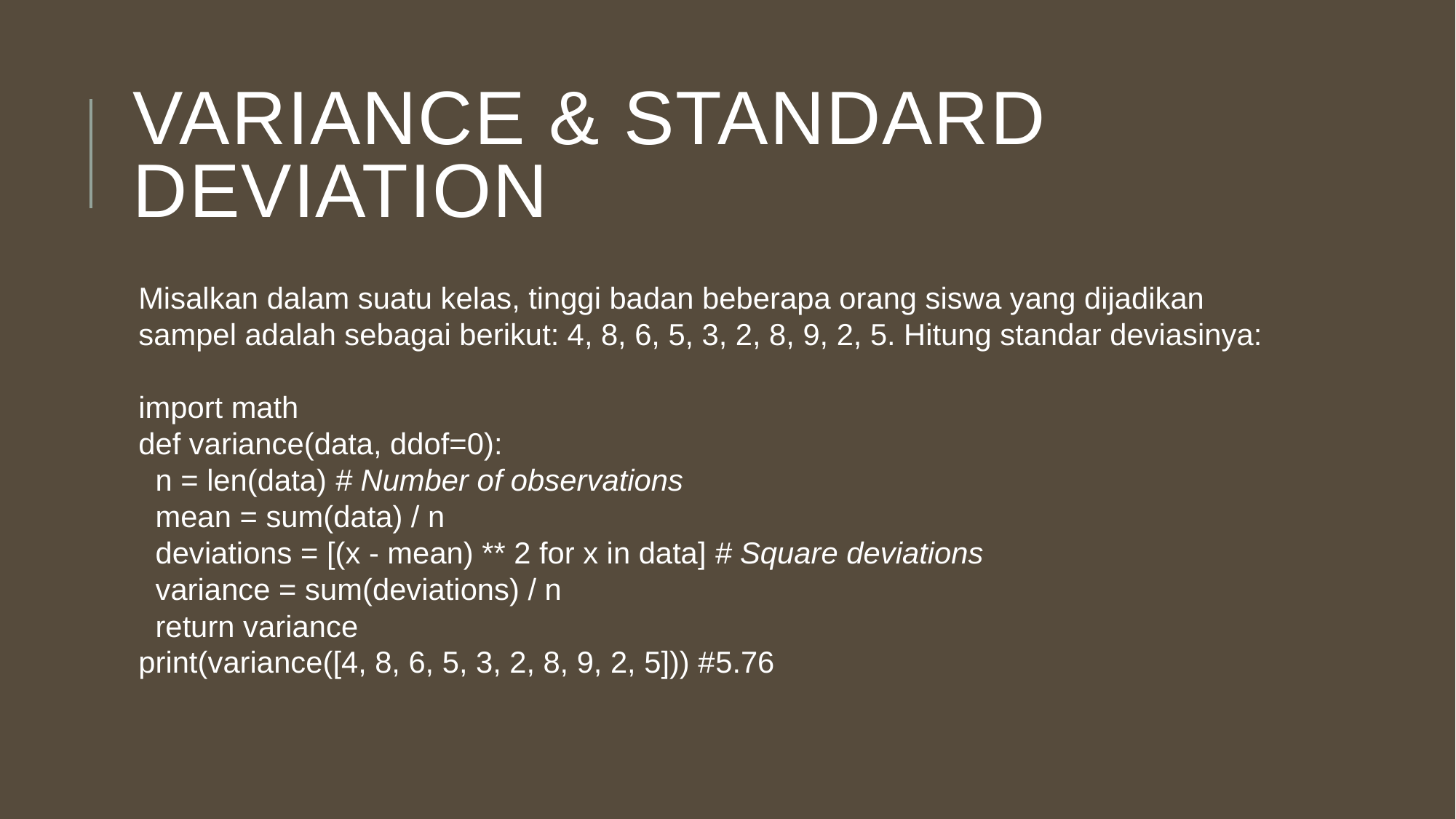

# Variance & Standard Deviation
Misalkan dalam suatu kelas, tinggi badan beberapa orang siswa yang dijadikan sampel adalah sebagai berikut: 4, 8, 6, 5, 3, 2, 8, 9, 2, 5. Hitung standar deviasinya:

import math
def variance(data, ddof=0):
  n = len(data) # Number of observations
  mean = sum(data) / n
  deviations = [(x - mean) ** 2 for x in data] # Square deviations
  variance = sum(deviations) / n
  return variance
print(variance([4, 8, 6, 5, 3, 2, 8, 9, 2, 5])) #5.76